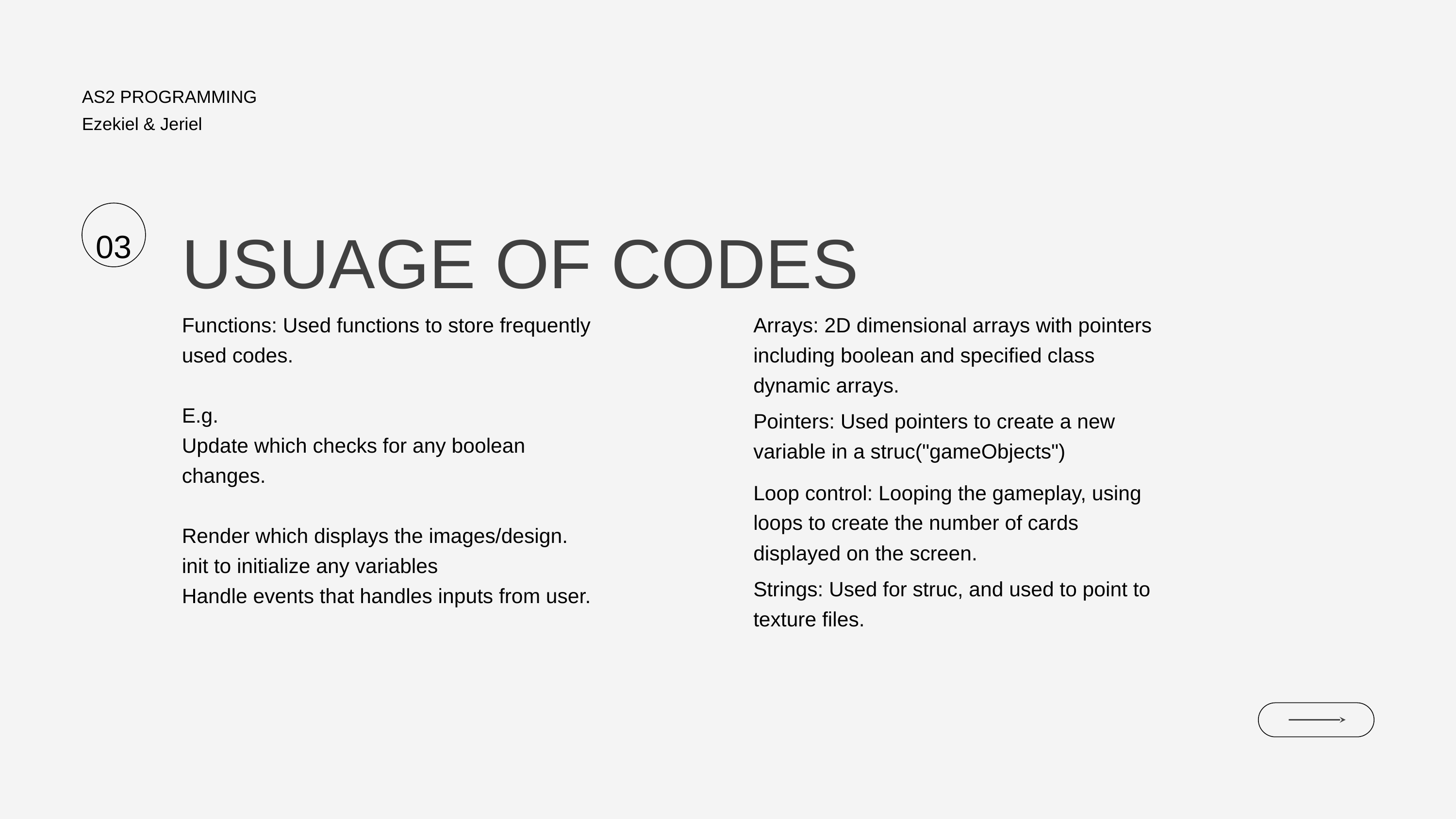

AS2 PROGRAMMING
Ezekiel & Jeriel
USUAGE OF CODES

03
Functions: Used functions to store frequently used codes.

E.g.
Update which checks for any boolean changes.

Render which displays the images/design.
init to initialize any variables
Handle events that handles inputs from user.

Arrays: 2D dimensional arrays with pointers including boolean and specified class dynamic arrays.
Pointers: Used pointers to create a new variable in a struc("gameObjects")
Loop control: Looping the gameplay, using loops to create the number of cards displayed on the screen.
Strings: Used for struc, and used to point to texture files.